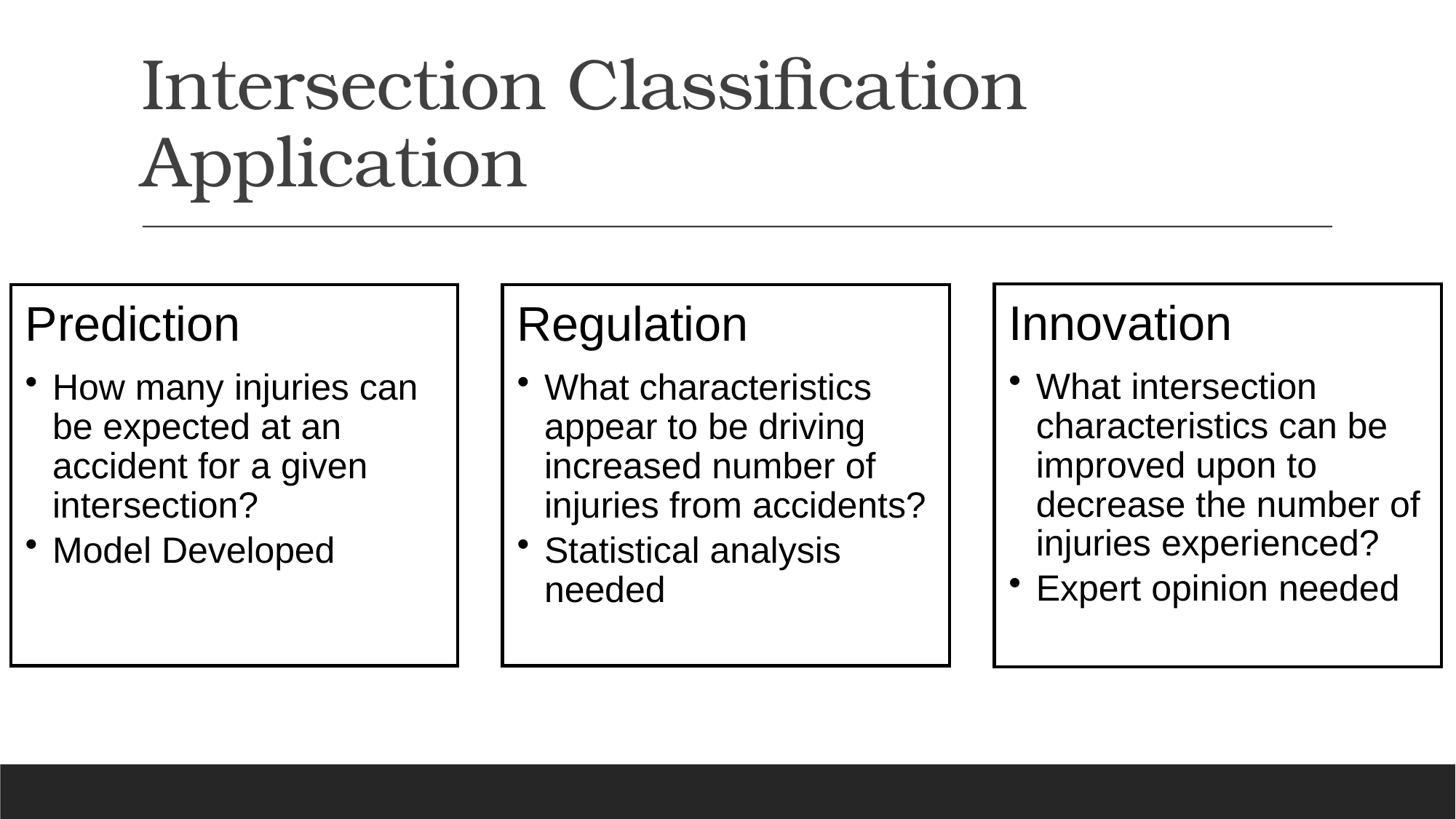

# Intersection Classification Application
Prediction
How many injuries can be expected at an accident for a given intersection?
Model Developed
Regulation
What characteristics appear to be driving increased number of injuries from accidents?
Statistical analysis needed
Innovation
What intersection characteristics can be improved upon to decrease the number of injuries experienced?
Expert opinion needed